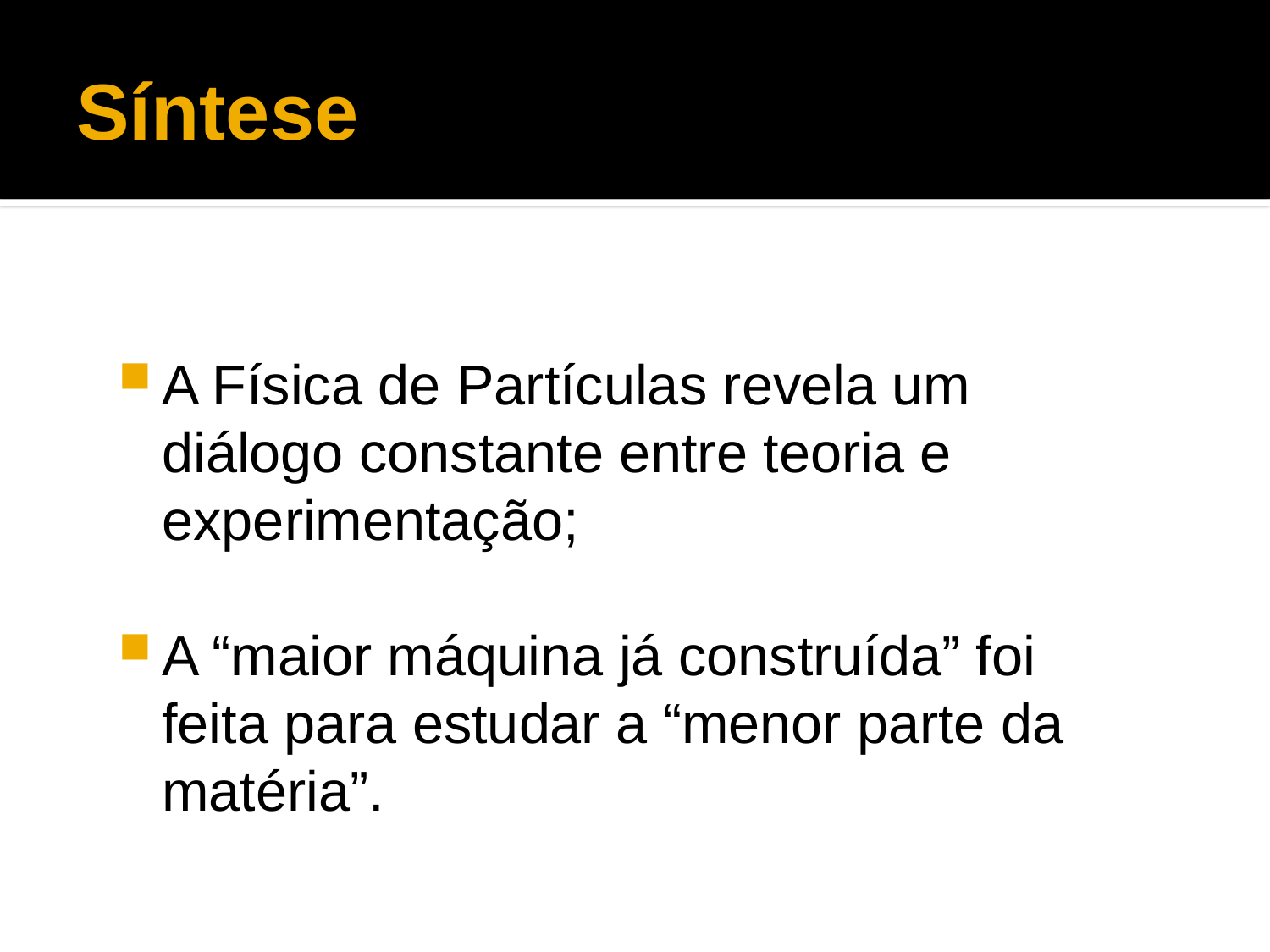

# Síntese
A Física de Partículas revela um diálogo constante entre teoria e experimentação;

A “maior máquina já construída” foi feita para estudar a “menor parte da matéria”.